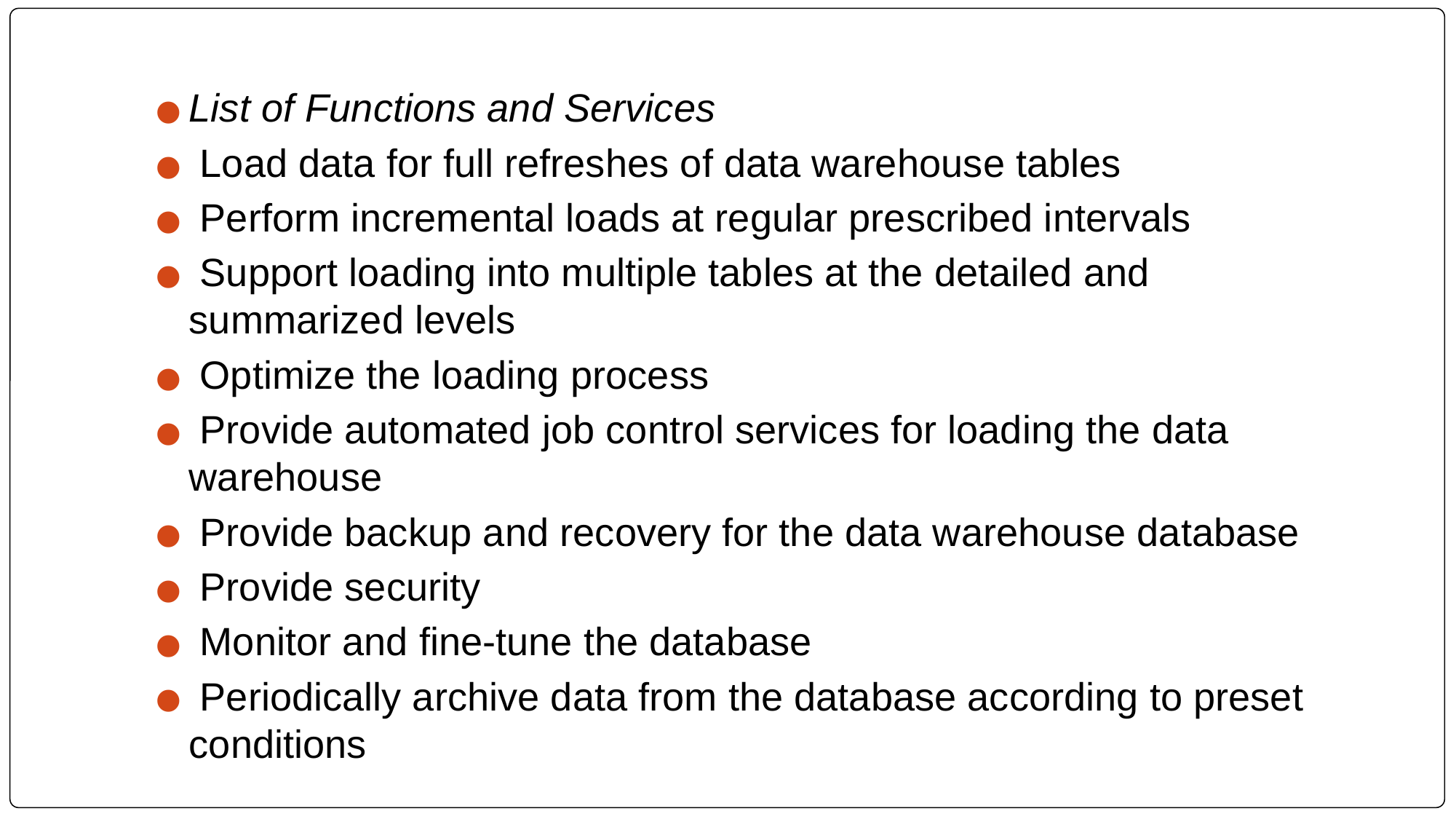

#
List of Functions and Services
 Load data for full refreshes of data warehouse tables
 Perform incremental loads at regular prescribed intervals
 Support loading into multiple tables at the detailed and summarized levels
 Optimize the loading process
 Provide automated job control services for loading the data warehouse
 Provide backup and recovery for the data warehouse database
 Provide security
 Monitor and fine-tune the database
 Periodically archive data from the database according to preset conditions